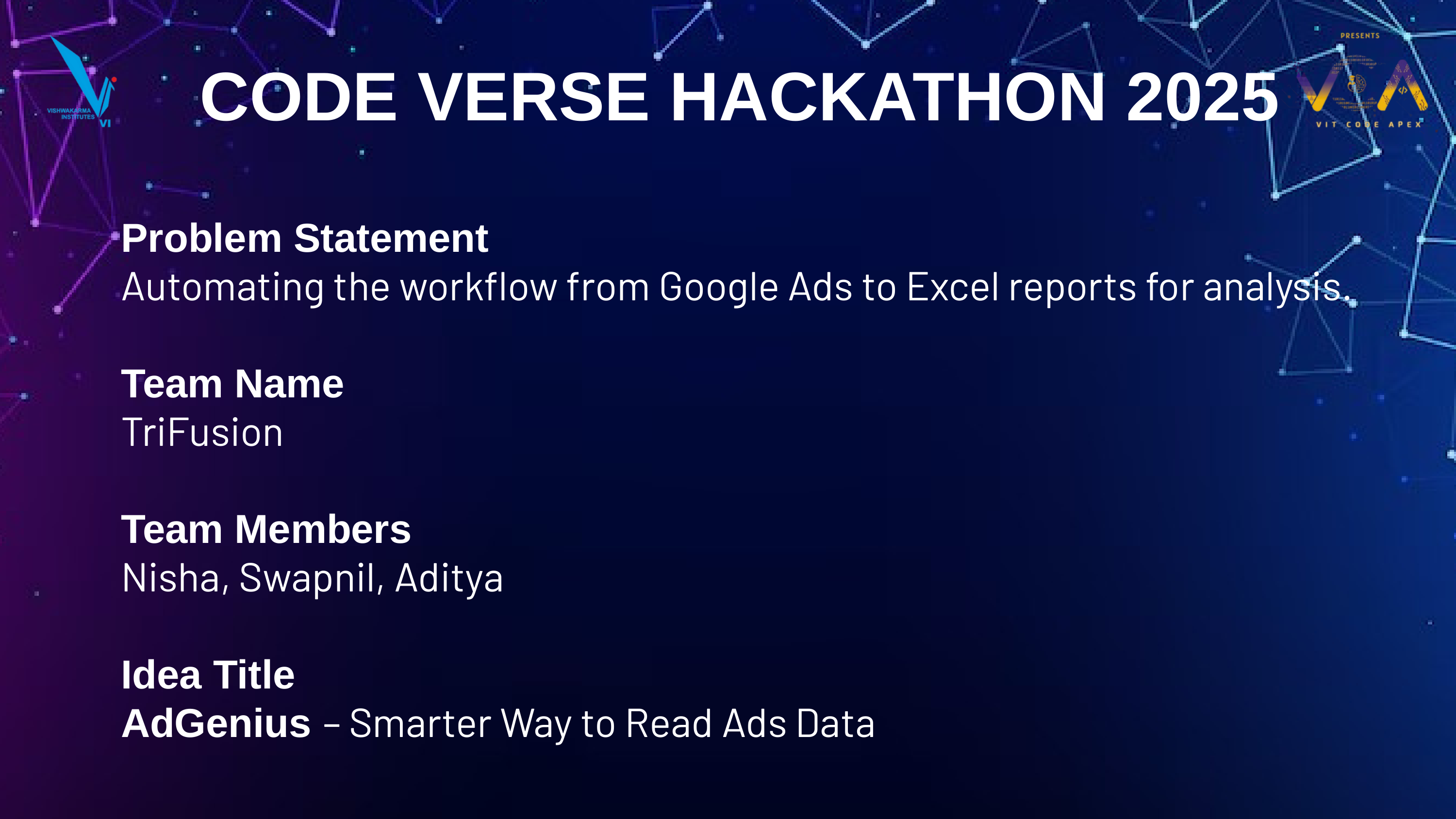

CODE VERSE HACKATHON 2025

Problem Statement
Automating the workflow from Google Ads to Excel reports for analysis.

Team Name
TriFusion

Team Members
Nisha, Swapnil, Aditya

Idea Title
AdGenius – Smarter Way to Read Ads Data